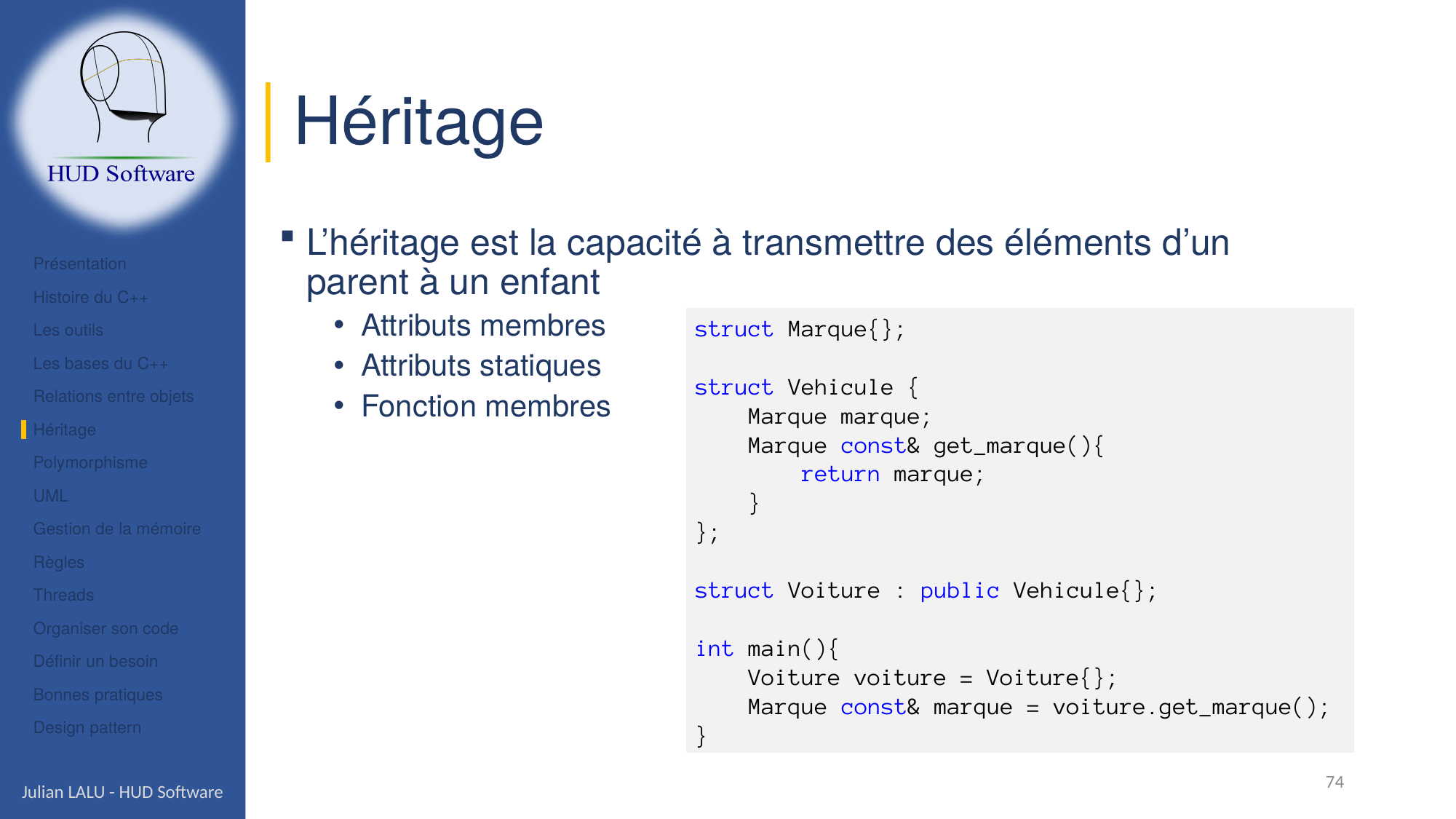

# Héritage
L’héritage est la capacité à transmettre des éléments d’un parent à un enfant
Attributs membres
Attributs statiques
Fonction membres

Présentation
Histoire du C++
Les outils
Les bases du C++
Relations entre objets
Héritage
Polymorphisme
UML
Gestion de la mémoire
Règles
Threads
Organiser son code
Définir un besoin
Bonnes pratiques
Design pattern
struct Marque{};
struct Vehicule {
    Marque marque;
    Marque const& get_marque(){
        return marque;
    }
};
struct Voiture : public Vehicule{};
int main(){
    Voiture voiture = Voiture{};
    Marque const& marque = voiture.get_marque();
}
74